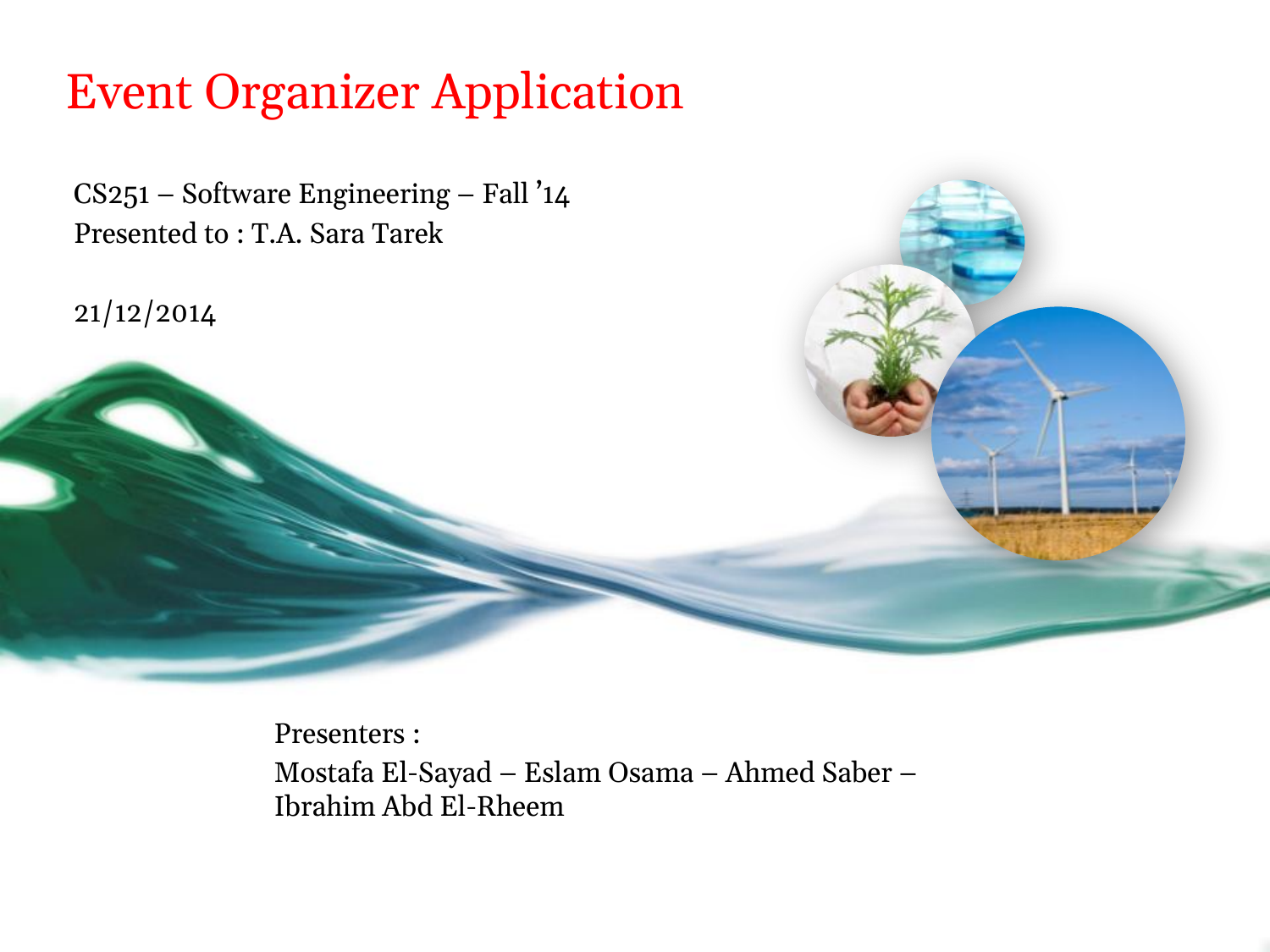

# Event Organizer Application
CS251 – Software Engineering – Fall ’14
Presented to : T.A. Sara Tarek

21/12/2014
Presenters :
Mostafa El-Sayad – Eslam Osama – Ahmed Saber – Ibrahim Abd El-Rheem